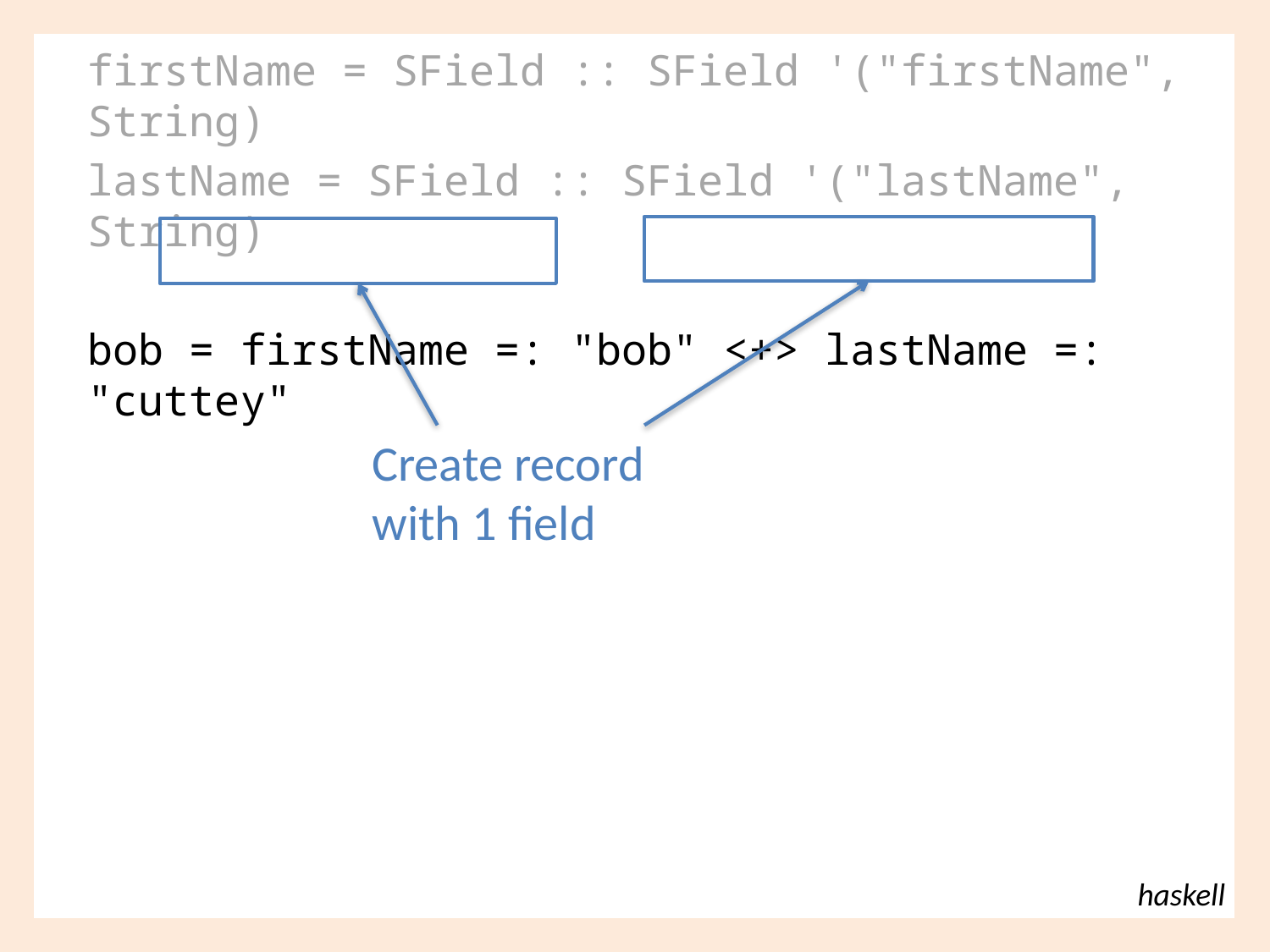

firstName = SField :: SField '("firstName", String)
lastName = SField :: SField '("lastName", String)

bob = firstName =: "bob" <+> lastName =: "cuttey"

Create record
with 1 field
haskell